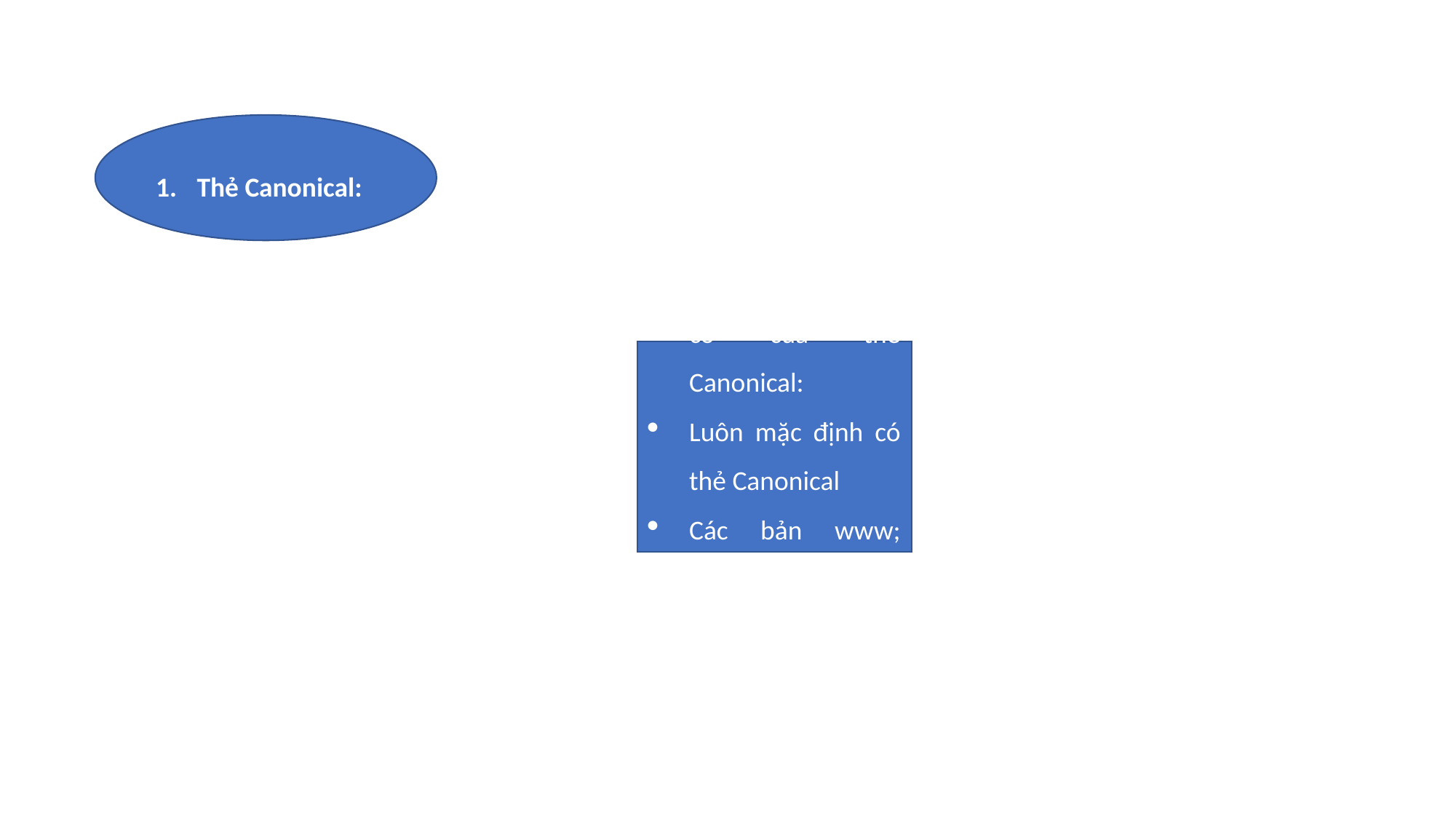

Thẻ Canonical:
Tối ưu thẻ Canonical sẽ giúp website của bạn tránh khỏi tình trạng bị Google đánh giá là trùng lặp nội dung do URL đó đang có một bản sao khác.
Các tiêu chuẩn cần có của thẻ Canonical:
Luôn mặc định có thẻ Canonical
Các bản www; non-www hoặc đổi .html hoặc .html phải được redirect về một bản duy nhất
URLs đều truy cập vào được bản http và https
Kiểm tra các URL tham số tạo Duplicate Content.